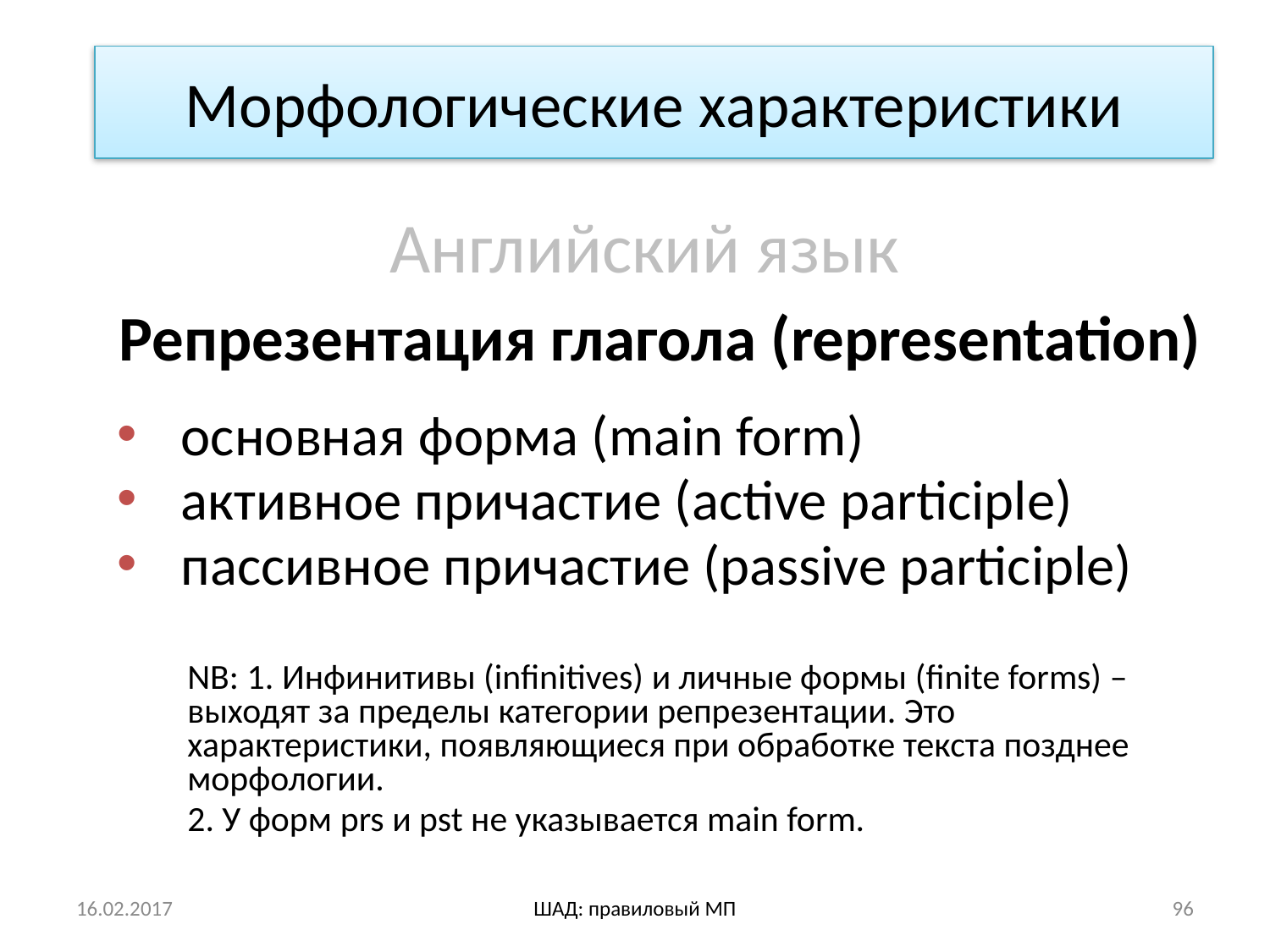

# Морфологические характеристики
Английский язык
Репрезентация глагола (representation)
основная форма (main form)
активное причастие (active participle)
пассивное причастие (passive participle)
NB: 1. Инфинитивы (infinitives) и личные формы (finite forms) – выходят за пределы категории репрезентации. Это характеристики, появляющиеся при обработке текста позднее морфологии.
2. У форм prs и pst не указывается main form.
16.02.2017
ШАД: правиловый МП
96